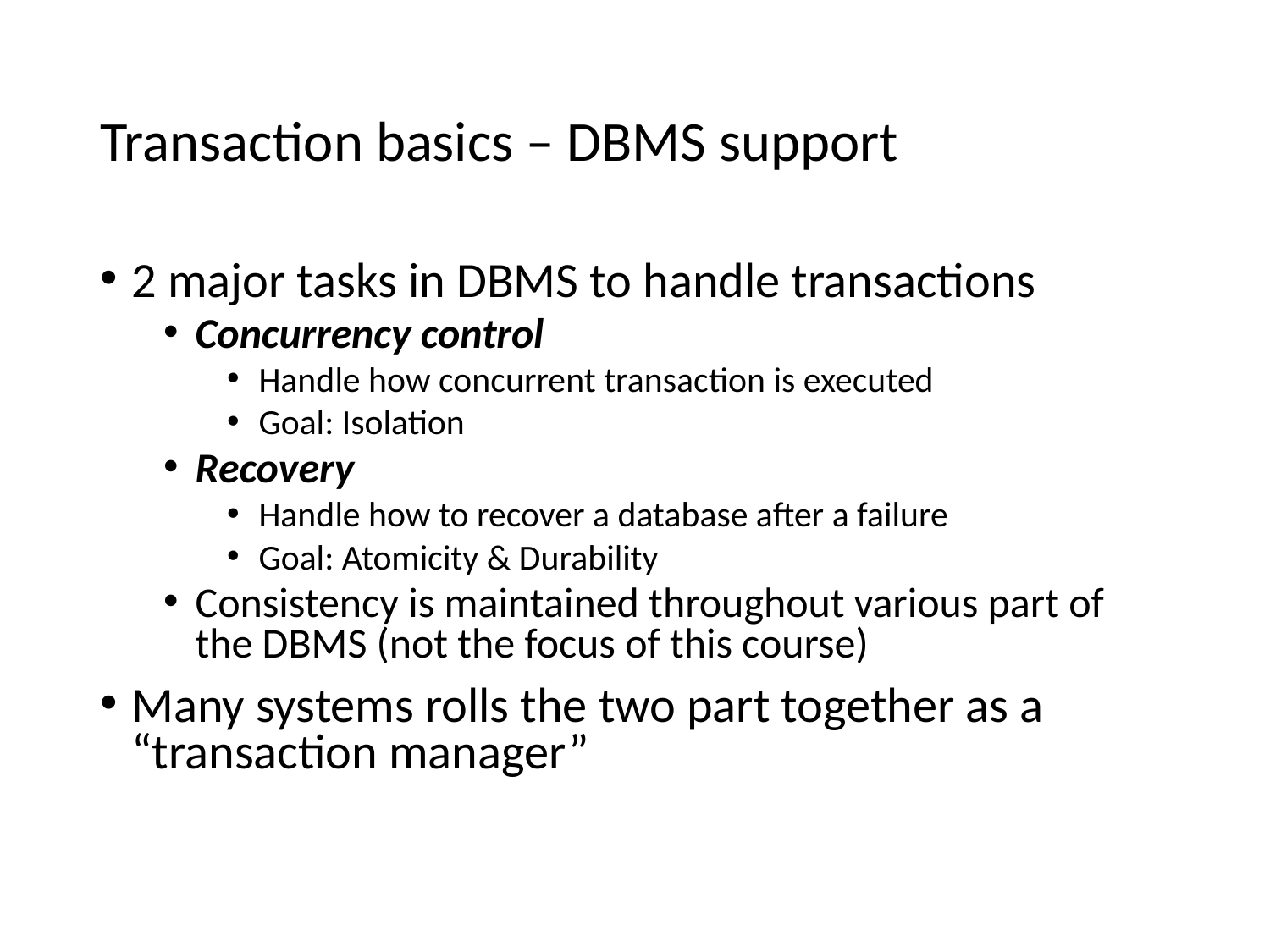

# Transaction basics – DBMS support
2 major tasks in DBMS to handle transactions
Concurrency control
Handle how concurrent transaction is executed
Goal: Isolation
Recovery
Handle how to recover a database after a failure
Goal: Atomicity & Durability
Consistency is maintained throughout various part of the DBMS (not the focus of this course)
Many systems rolls the two part together as a “transaction manager”